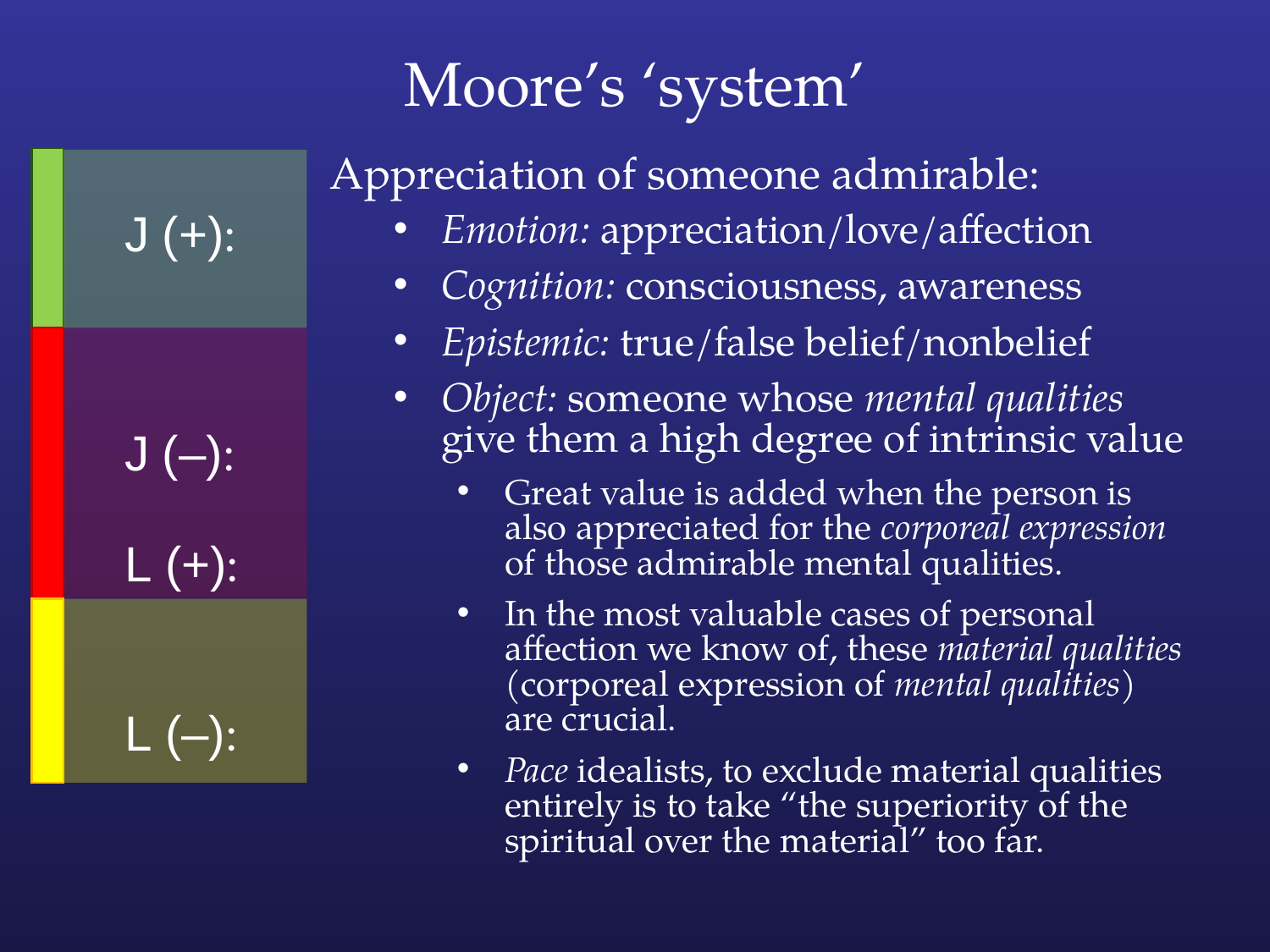

# Moore’s ‘system’

Appreciation of someone admirable:
Emotion: appreciation/love/affection
Cognition: consciousness, awareness
Epistemic: true/false belief/nonbelief
Object: someone whose mental qualities give them a high degree of intrinsic value
Great value is added when the person is also appreciated for the corporeal expression of those admirable mental qualities.
In the most valuable cases of personal affection we know of, these material qualities (corporeal expression of mental qualities) are crucial.
Pace idealists, to exclude material qualities entirely is to take “the superiority of the spiritual over the material” too far.

    J (+):

    J (–):

    L (+):

    L (–):